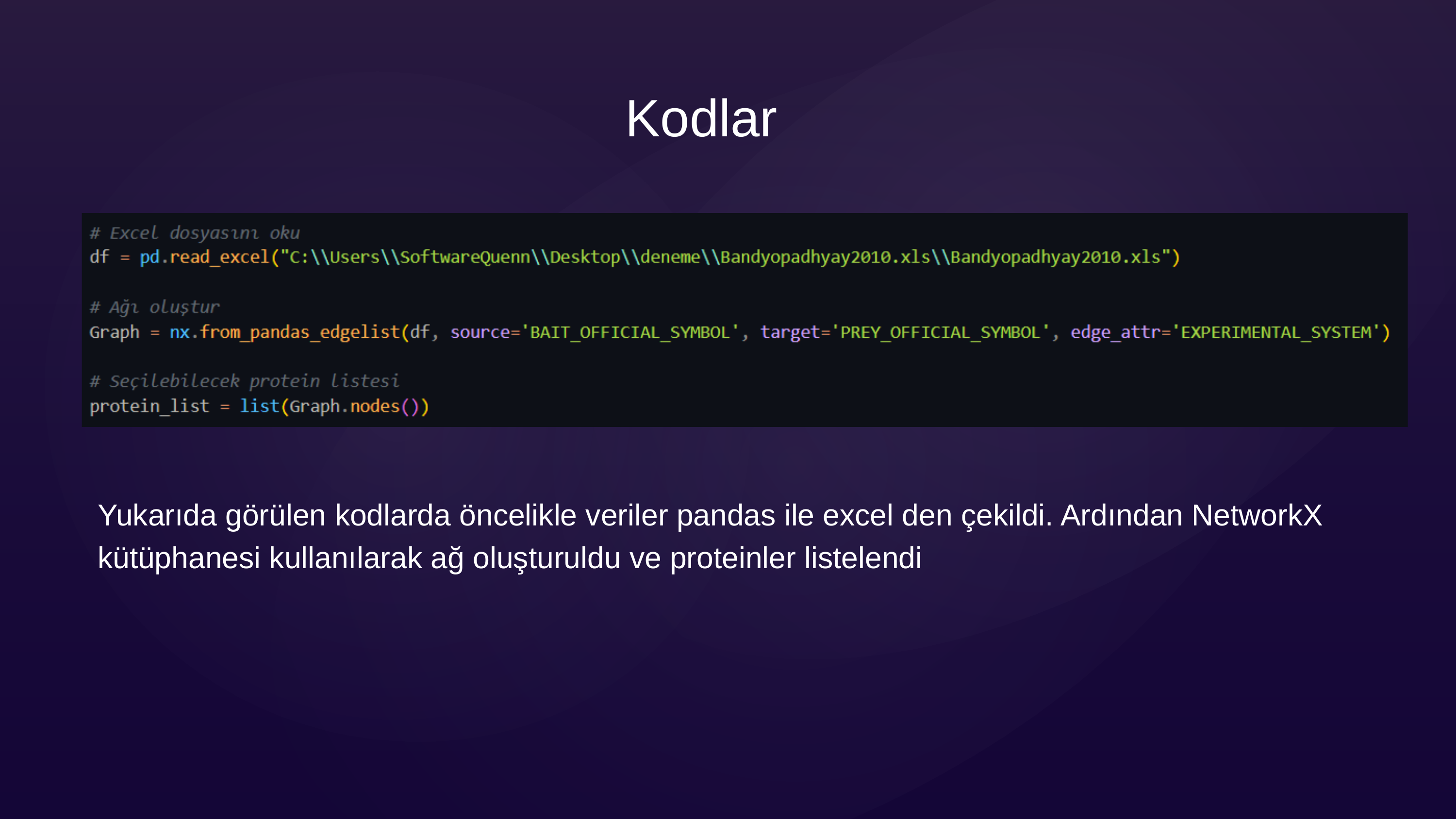

Kodlar

Yukarıda görülen kodlarda öncelikle veriler pandas ile excel den çekildi. Ardından NetworkX kütüphanesi kullanılarak ağ oluşturuldu ve proteinler listelendi